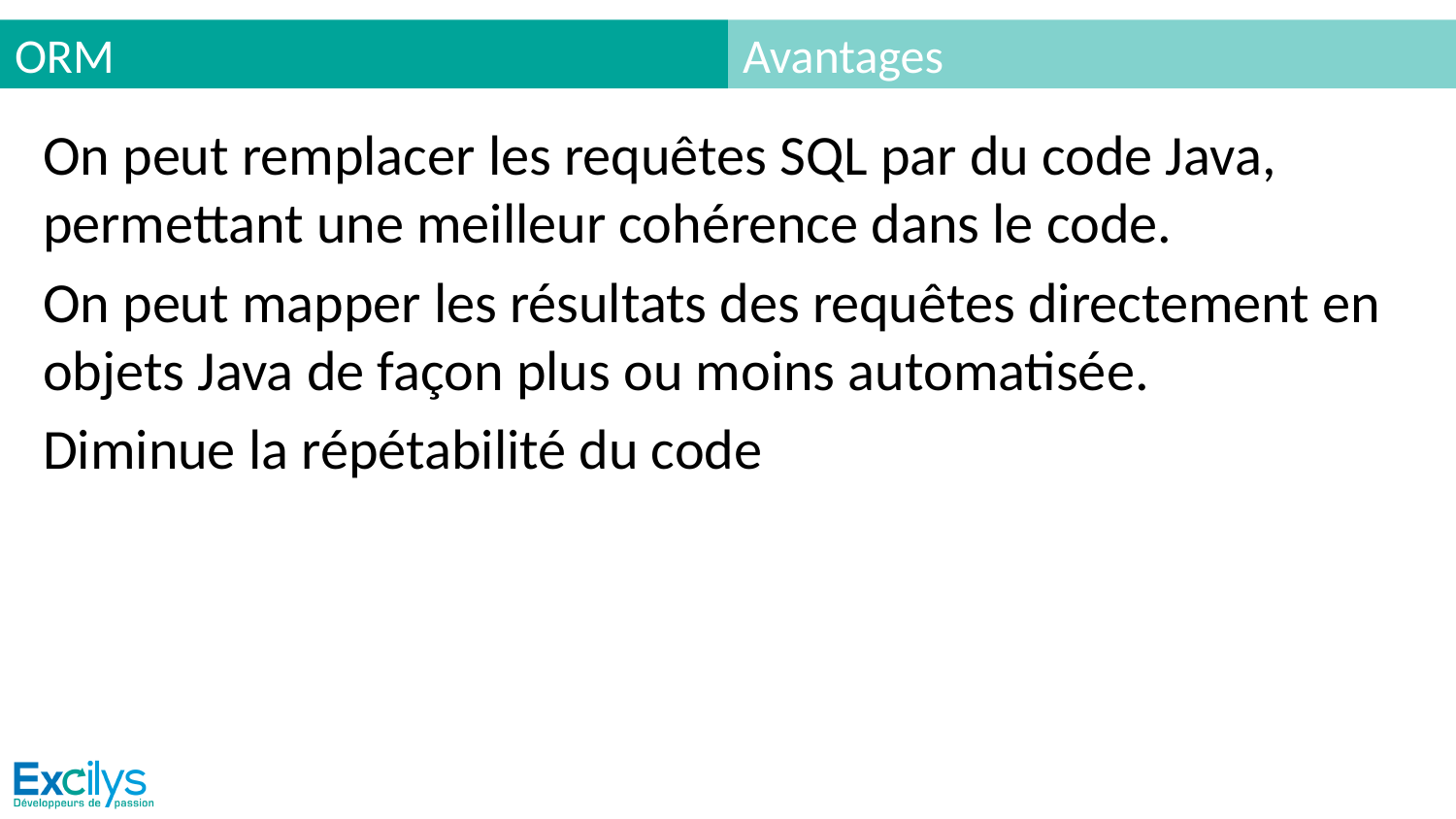

# ORM
Avantages
On peut remplacer les requêtes SQL par du code Java, permettant une meilleur cohérence dans le code.
On peut mapper les résultats des requêtes directement en objets Java de façon plus ou moins automatisée.
Diminue la répétabilité du code